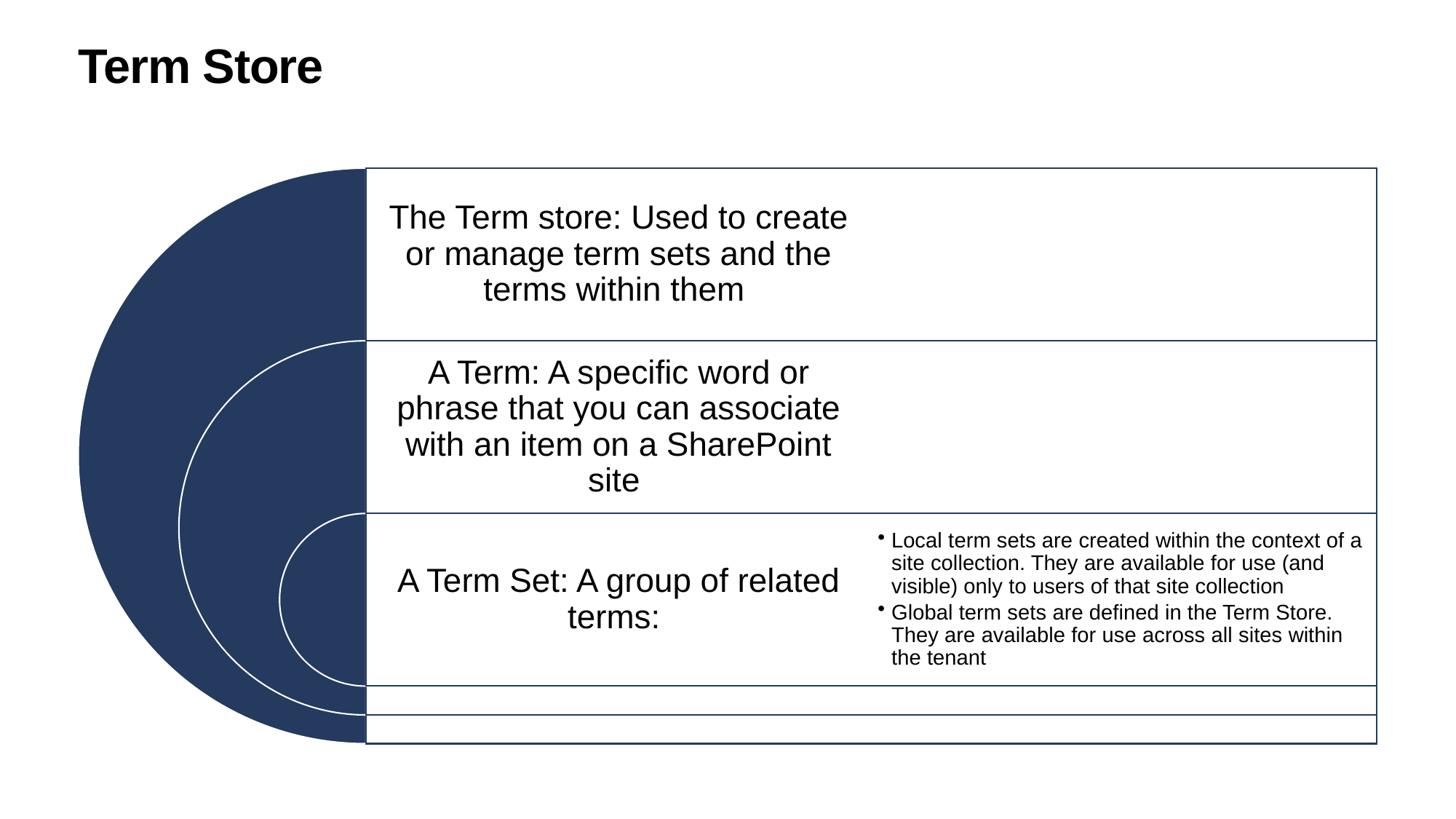

# Term Store
The Term store: Used to create or manage term sets and the terms within them
A Term: A specific word or phrase that you can associate with an item on a SharePoint site
A Term Set: A group of related terms:
Local term sets are created within the context of a site collection. They are available for use (and visible) only to users of that site collection
Global term sets are defined in the Term Store. They are available for use across all sites within the tenant